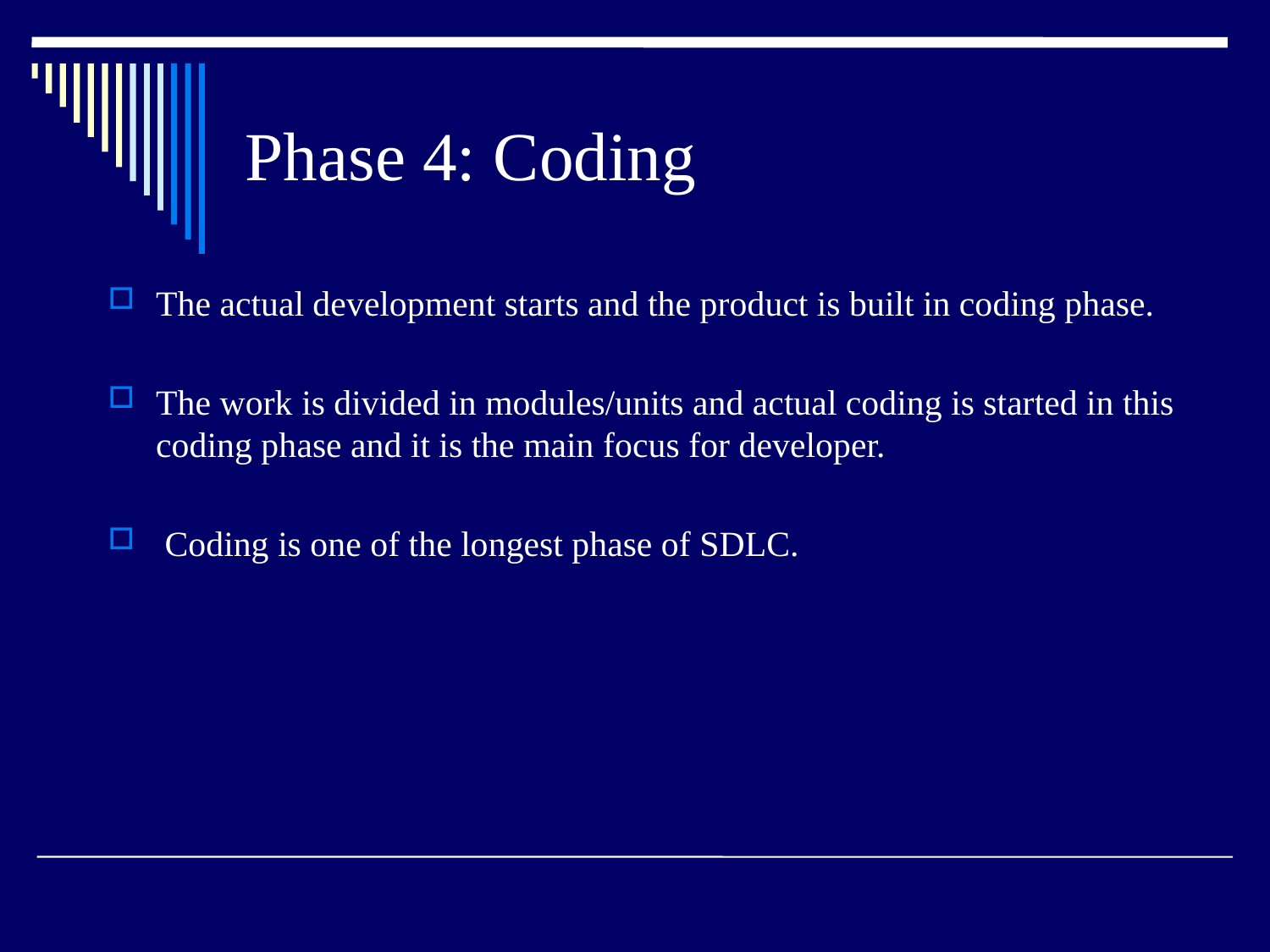

# Phase 4: Coding
The actual development starts and the product is built in coding phase.

The work is divided in modules/units and actual coding is started in this coding phase and it is the main focus for developer.

 Coding is one of the longest phase of SDLC.